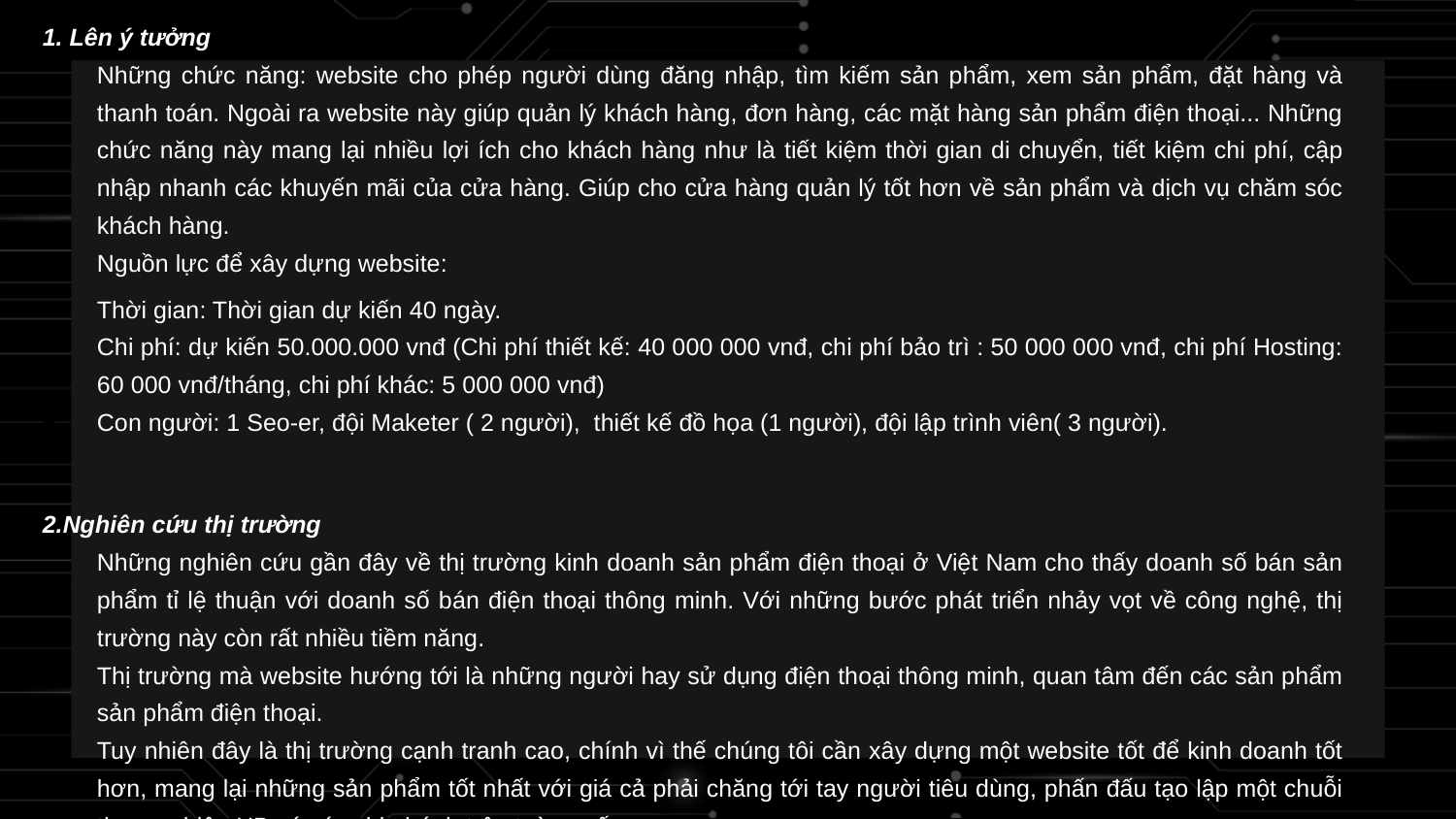

1. Lên ý tưởng
Những chức năng: website cho phép người dùng đăng nhập, tìm kiếm sản phẩm, xem sản phẩm, đặt hàng và thanh toán. Ngoài ra website này giúp quản lý khách hàng, đơn hàng, các mặt hàng sản phẩm điện thoại... Những chức năng này mang lại nhiều lợi ích cho khách hàng như là tiết kiệm thời gian di chuyển, tiết kiệm chi phí, cập nhập nhanh các khuyến mãi của cửa hàng. Giúp cho cửa hàng quản lý tốt hơn về sản phẩm và dịch vụ chăm sóc khách hàng.
Nguồn lực để xây dựng website:
Thời gian: Thời gian dự kiến 40 ngày.
Chi phí: dự kiến 50.000.000 vnđ (Chi phí thiết kế: 40 000 000 vnđ, chi phí bảo trì : 50 000 000 vnđ, chi phí Hosting: 60 000 vnđ/tháng, chi phí khác: 5 000 000 vnđ)
Con người: 1 Seo-er, đội Maketer ( 2 người),  thiết kế đồ họa (1 người), đội lập trình viên( 3 người).

2.Nghiên cứu thị trường
Những nghiên cứu gần đây về thị trường kinh doanh sản phẩm điện thoại ở Việt Nam cho thấy doanh số bán sản phẩm tỉ lệ thuận với doanh số bán điện thoại thông minh. Với những bước phát triển nhảy vọt về công nghệ, thị trường này còn rất nhiều tiềm năng.
Thị trường mà website hướng tới là những người hay sử dụng điện thoại thông minh, quan tâm đến các sản phẩm sản phẩm điện thoại.
Tuy nhiên đây là thị trường cạnh tranh cao, chính vì thế chúng tôi cần xây dựng một website tốt để kinh doanh tốt hơn, mang lại những sản phẩm tốt nhất với giá cả phải chăng tới tay người tiêu dùng, phấn đấu tạo lập một chuỗi thương hiệu HB có các chi nhánh trên toàn quốc.